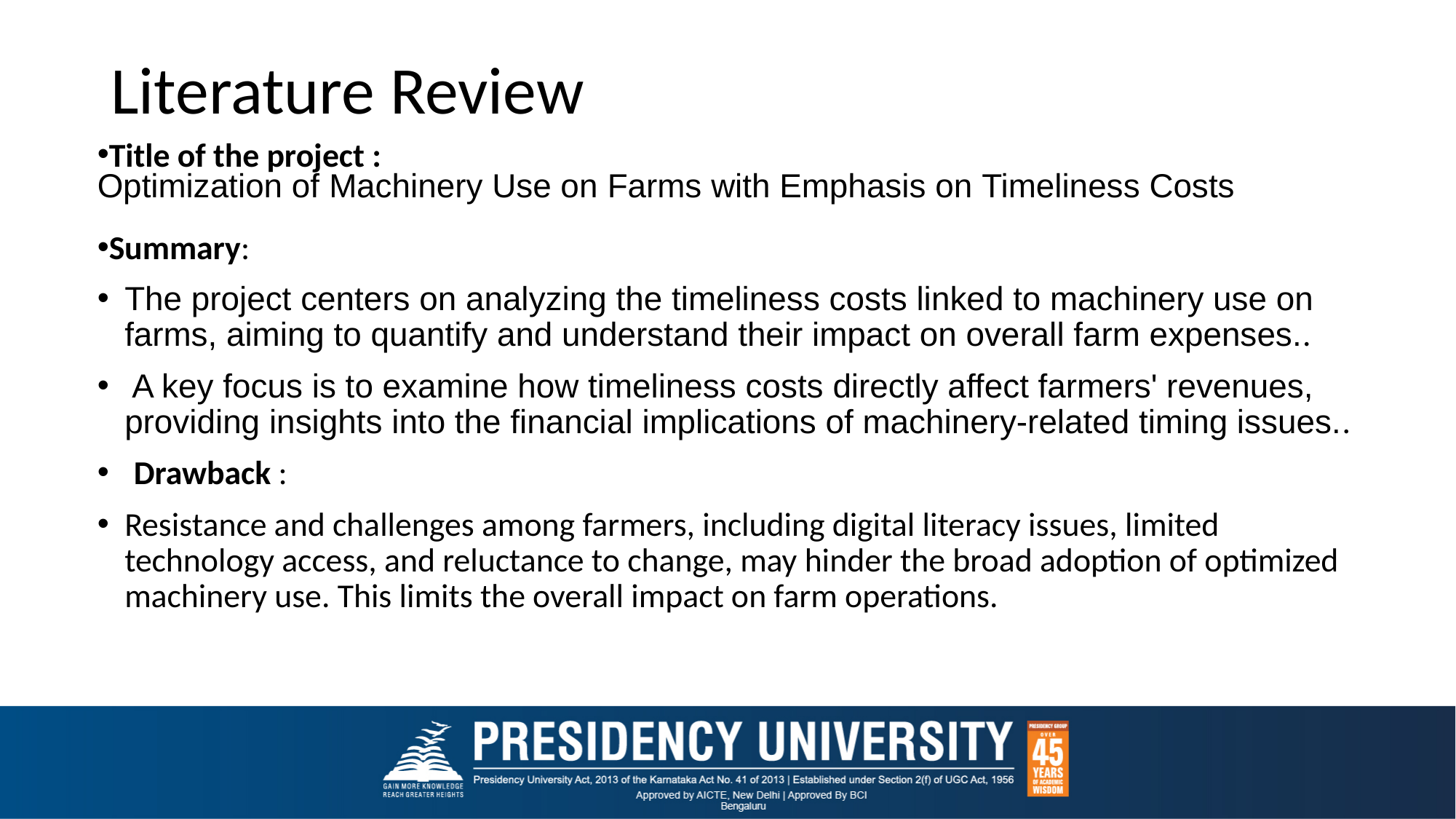

# Literature Review

Title of the project :
Optimization of Machinery Use on Farms with Emphasis on Timeliness Costs

Summary:
The project centers on analyzing the timeliness costs linked to machinery use on farms, aiming to quantify and understand their impact on overall farm expenses..
 A key focus is to examine how timeliness costs directly affect farmers' revenues, providing insights into the financial implications of machinery-related timing issues..
 Drawback :
Resistance and challenges among farmers, including digital literacy issues, limited technology access, and reluctance to change, may hinder the broad adoption of optimized machinery use. This limits the overall impact on farm operations.